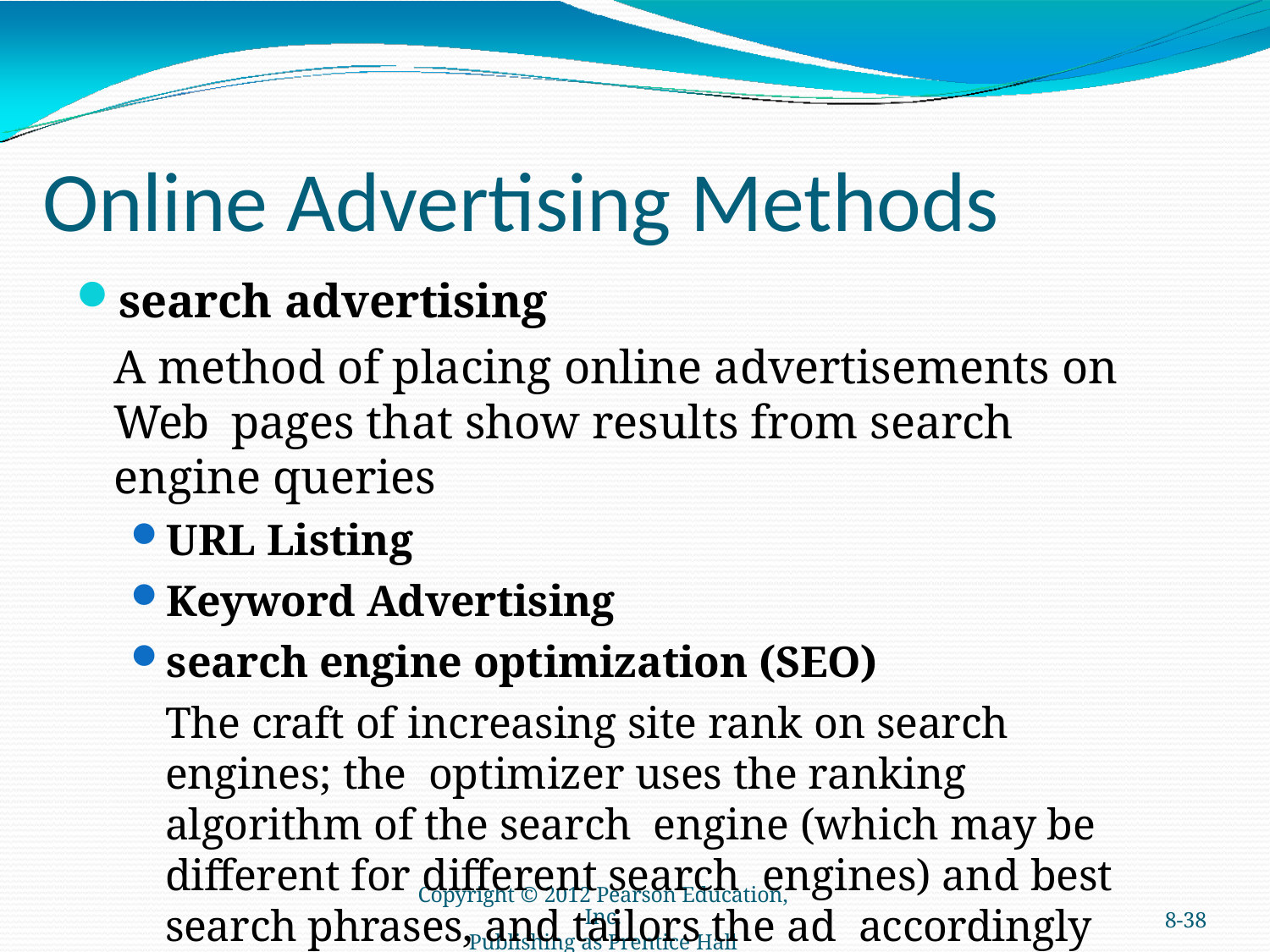

# Online Advertising Methods
search advertising
A method of placing online advertisements on Web  pages that show results from search engine queries
URL Listing
Keyword Advertising
search engine optimization (SEO)
The craft of increasing site rank on search engines; the  optimizer uses the ranking algorithm of the search  engine (which may be different for different search  engines) and best search phrases, and tailors the ad  accordingly
Copyright © 2012 Pearson Education, Inc.
Publishing as Prentice Hall
8-38